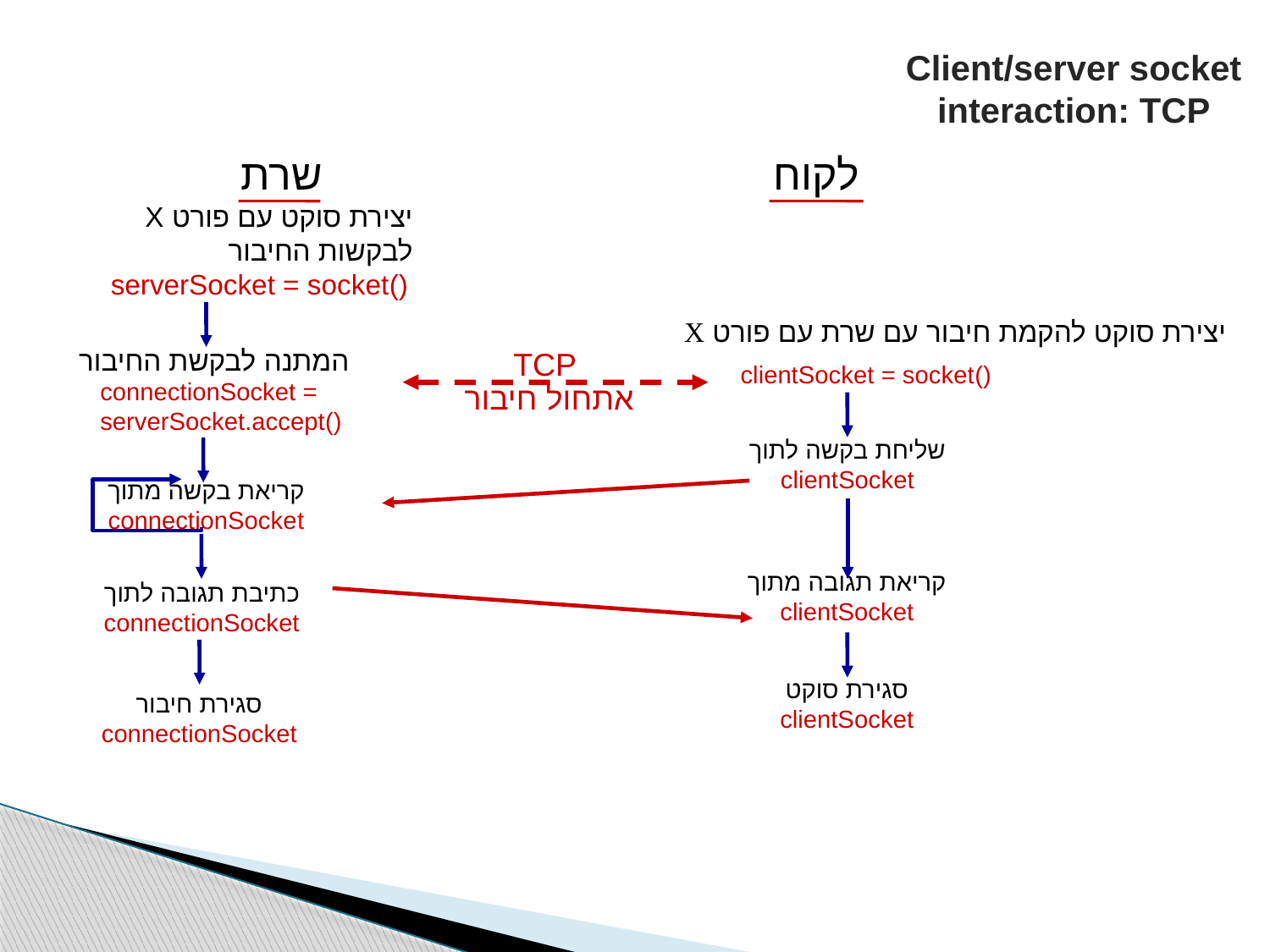

Client/server socket interaction: TCP
שרת
לקוח
יצירת סוקט עם פורט X לבקשות החיבור

serverSocket = socket()

יצירת סוקט להקמת חיבור עם שרת עם פורט X
clientSocket = socket()
המתנה לבקשת החיבור
connectionSocket = serverSocket.accept()
TCP
אתחול חיבור

שליחת בקשה לתוך
clientSocket

קריאת בקשה מתוך
connectionSocket

קריאת תגובה מתוך
clientSocket
סגירת סוקט
clientSocket

סגירת חיבור
connectionSocket
כתיבת תגובה לתוך
connectionSocket